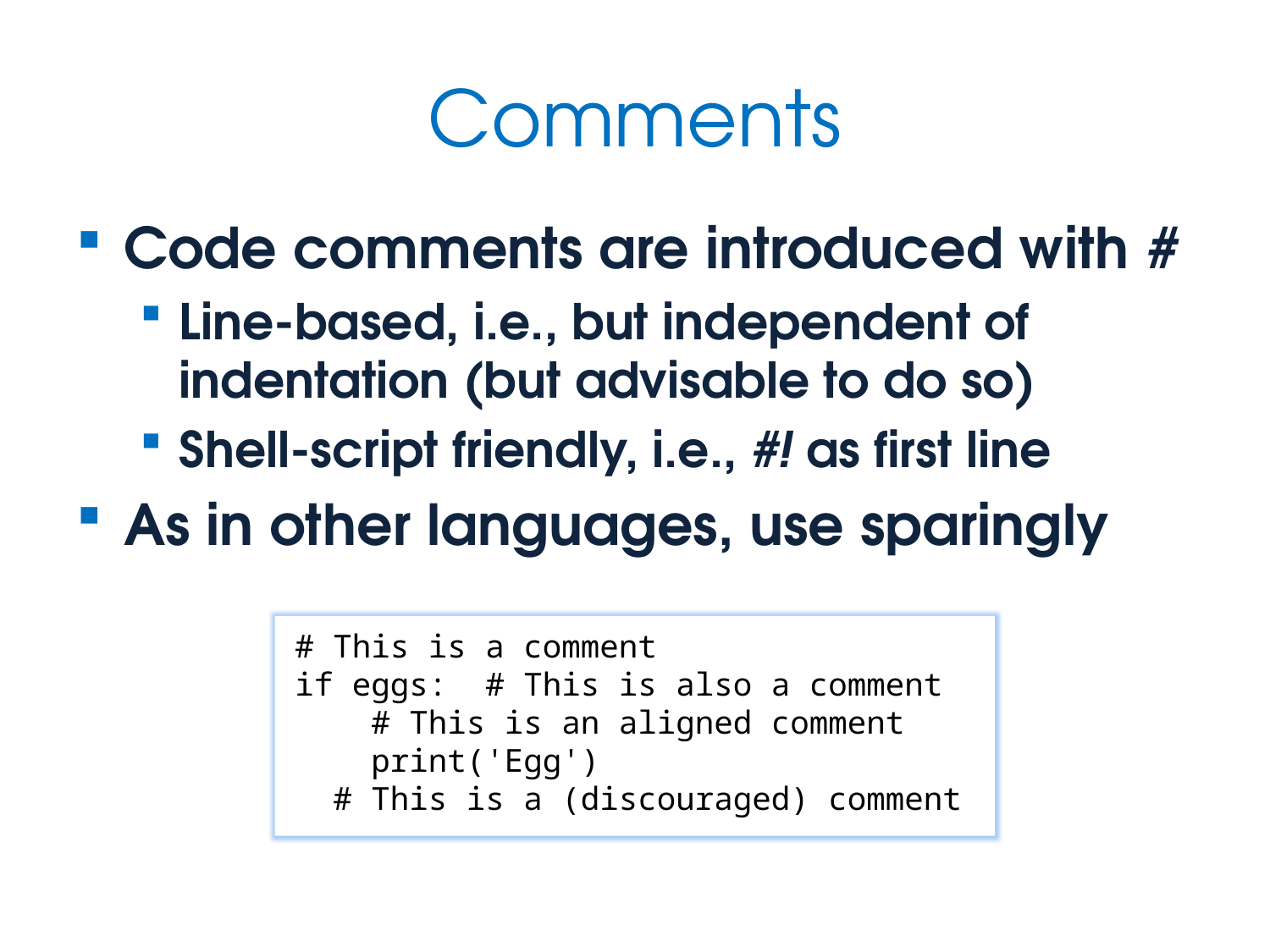

# Comments
Code comments are introduced with #
Line-based, i.e., but independent of indentation (but advisable to do so)
Shell-script friendly, i.e., #! as first line
As in other languages, use sparingly
# This is a comment
if eggs:  # This is also a comment
    # This is an aligned comment
    print('Egg')
  # This is a (discouraged) comment